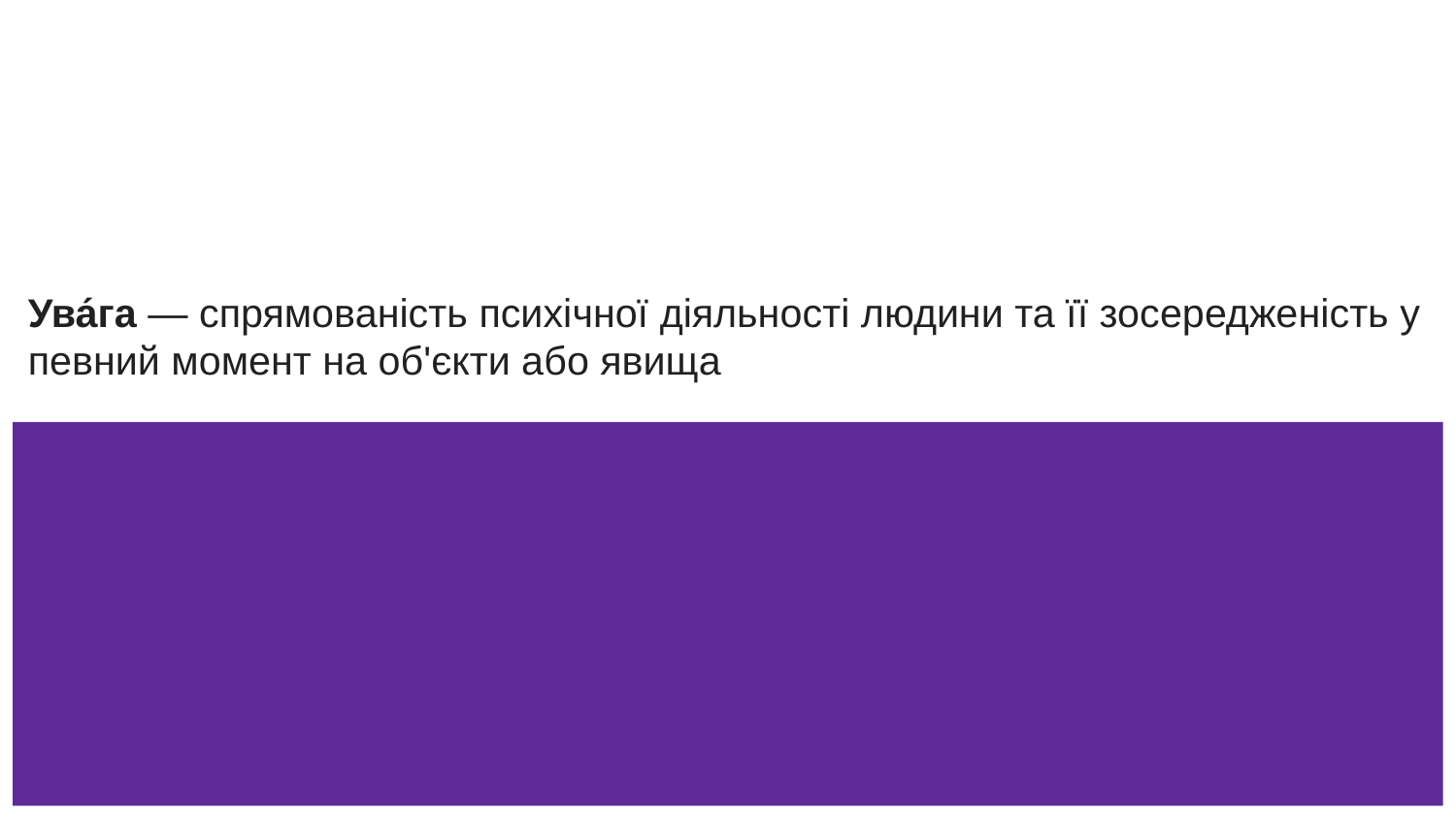

# Ува́га — спрямованість психічної діяльності людини та її зосередженість у певний момент на об'єкти або явища